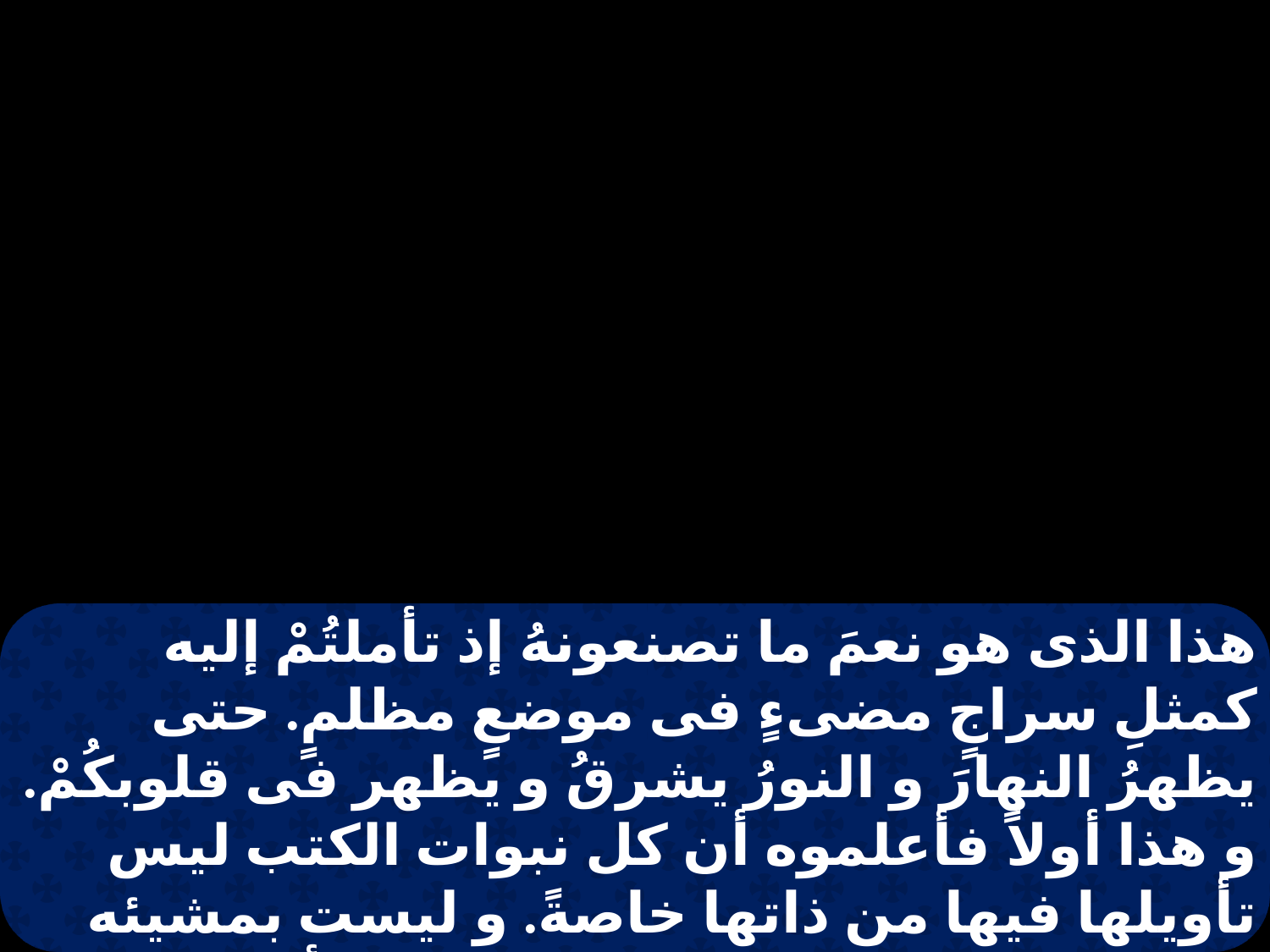

هذا الذى هو نعمَ ما تصنعونهُ إذ تأملتُمْ إليه كمثلِ سراجٍ مضىءٍ فى موضعٍ مظلمٍ. حتى يظهرُ النهارَ و النورُ يشرقُ و يظهر فى قلوبكُمْ. و هذا أولاً فأعلموه أن كل نبوات الكتب ليس تأويلها فيها من ذاتها خاصةً. و ليست بمشيئه البشرِ جائت نبوة فى زمانٍ بل تكلم أناس بأرادةِ الله بالروحِ القدسِ.